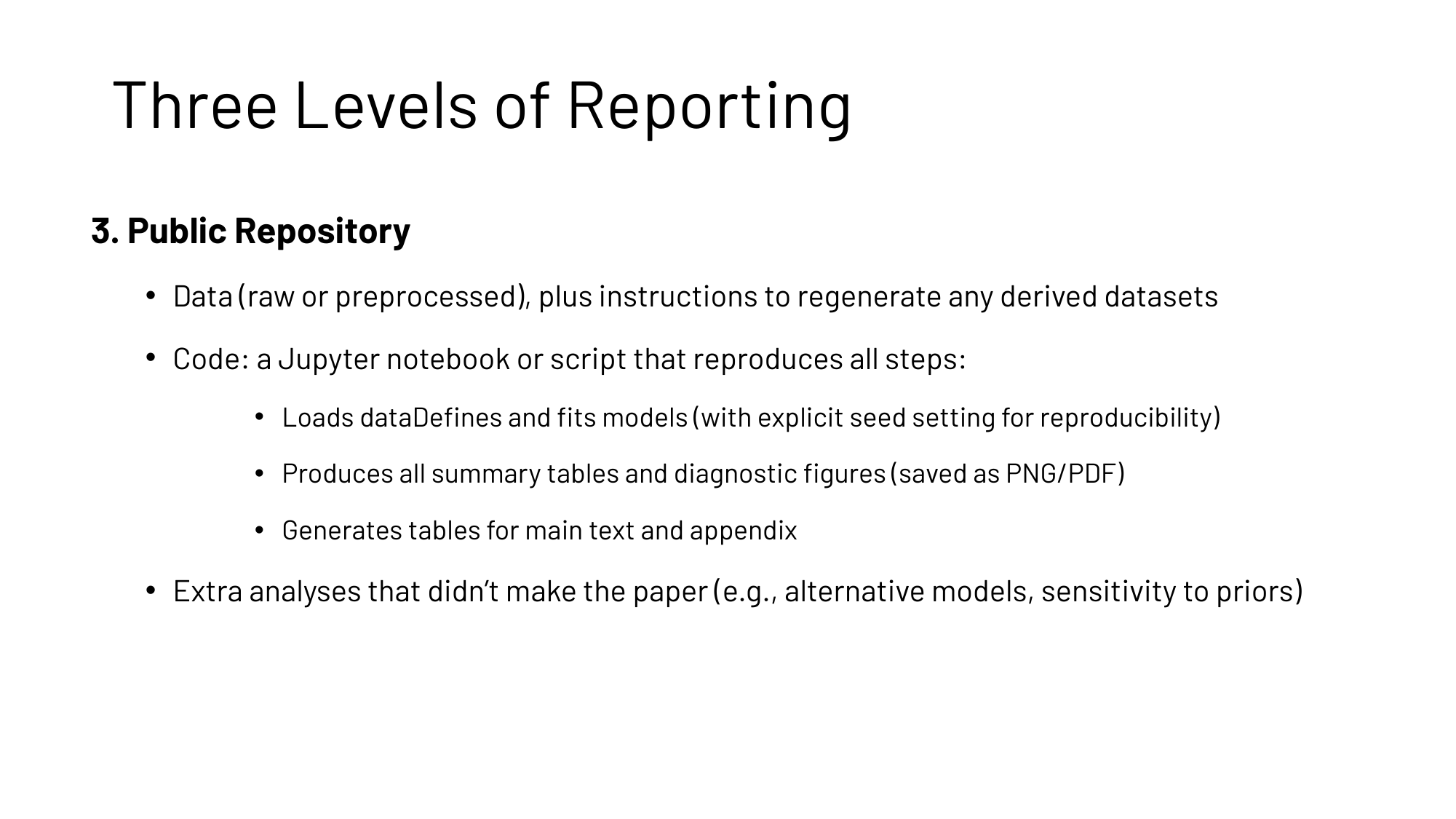

# Three Levels of Reporting
3. Public Repository
Data (raw or preprocessed), plus instructions to regenerate any derived datasets
Code: a Jupyter notebook or script that reproduces all steps:
Loads dataDefines and fits models (with explicit seed setting for reproducibility)
Produces all summary tables and diagnostic figures (saved as PNG/PDF)
Generates tables for main text and appendix
Extra analyses that didn’t make the paper (e.g., alternative models, sensitivity to priors)